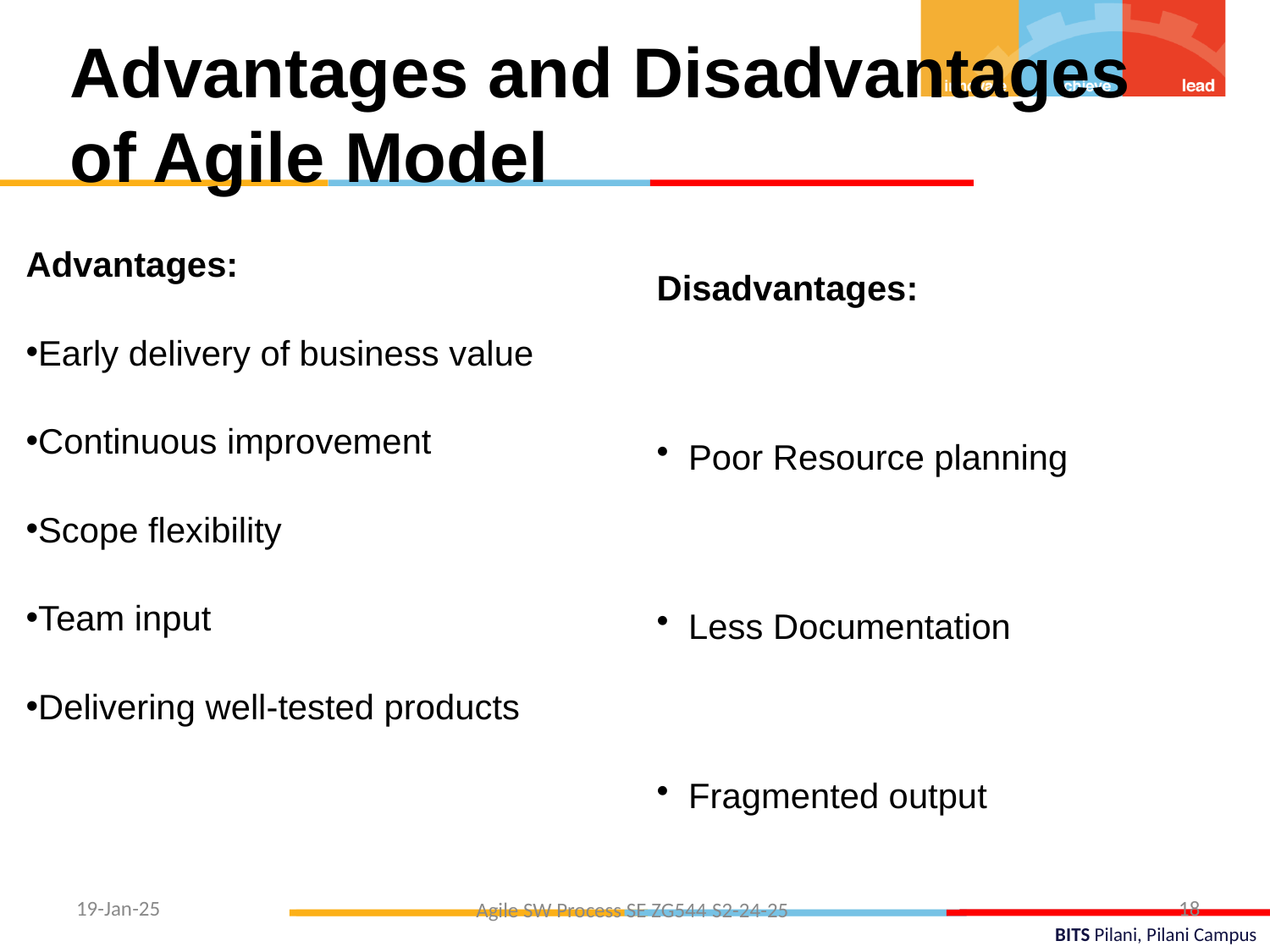

Advantages and Disadvantages of Agile Model
Advantages:
Early delivery of business value
Continuous improvement
Scope flexibility
Team input
Delivering well-tested products
Disadvantages:
Poor Resource planning
Less Documentation
Fragmented output
19-Jan-25
Agile SW Process SE ZG544 S2-24-25
18